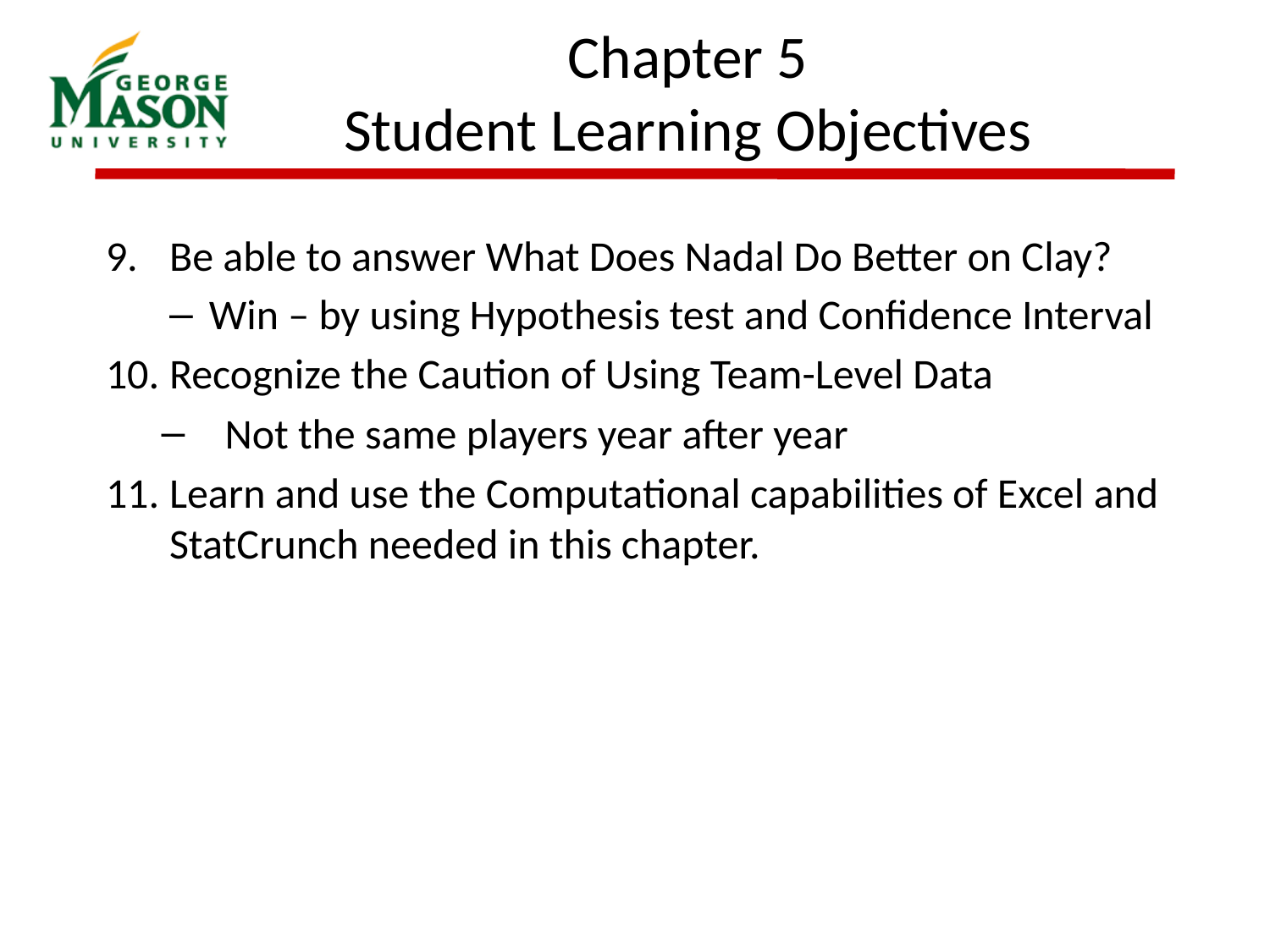

# Chapter 5 Student Learning Objectives
Be able to answer What Does Nadal Do Better on Clay?
Win – by using Hypothesis test and Confidence Interval
Recognize the Caution of Using Team-Level Data
Not the same players year after year
Learn and use the Computational capabilities of Excel and StatCrunch needed in this chapter.